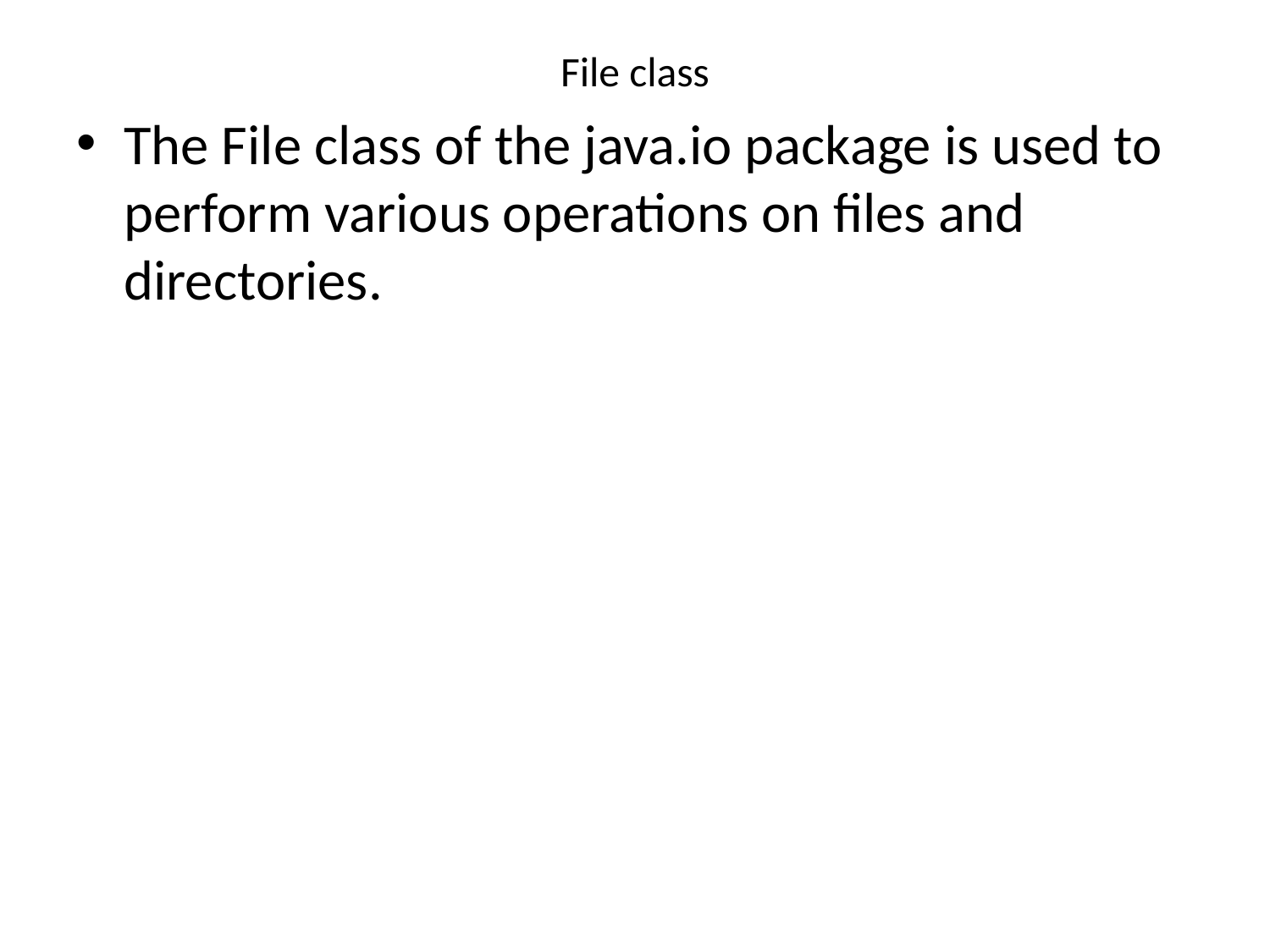

# File class
The File class of the java.io package is used to perform various operations on files and directories.